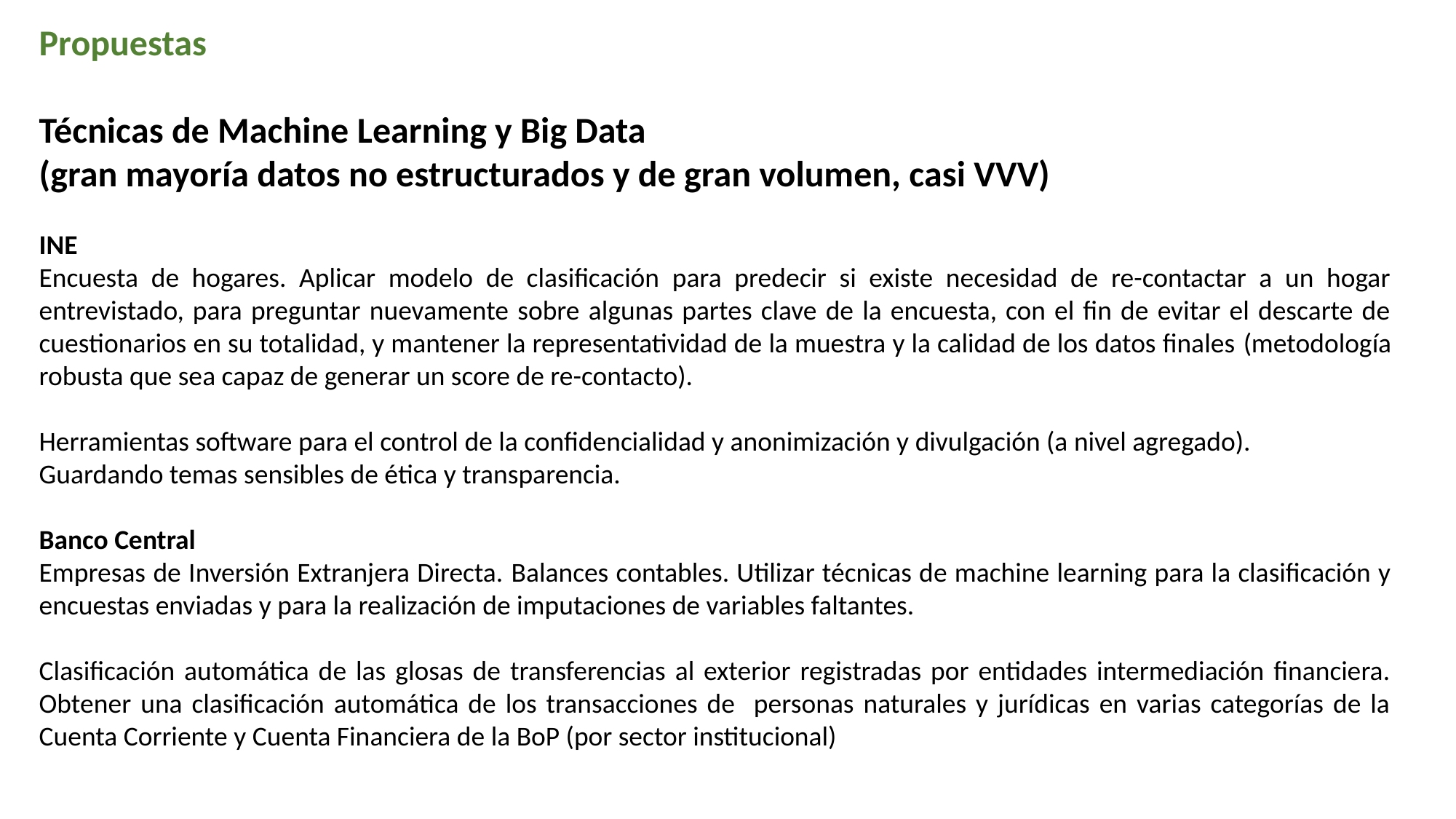

Propuestas

Técnicas de Machine Learning y Big Data
(gran mayoría datos no estructurados y de gran volumen, casi VVV)

INE
Encuesta de hogares. Aplicar modelo de clasificación para predecir si existe necesidad de re-contactar a un hogar entrevistado, para preguntar nuevamente sobre algunas partes clave de la encuesta, con el fin de evitar el descarte de cuestionarios en su totalidad, y mantener la representatividad de la muestra y la calidad de los datos finales (metodología robusta que sea capaz de generar un score de re-contacto).

Herramientas software para el control de la confidencialidad y anonimización y divulgación (a nivel agregado).
Guardando temas sensibles de ética y transparencia.

Banco Central
Empresas de Inversión Extranjera Directa. Balances contables. Utilizar técnicas de machine learning para la clasificación y encuestas enviadas y para la realización de imputaciones de variables faltantes.

Clasificación automática de las glosas de transferencias al exterior registradas por entidades intermediación financiera. Obtener una clasificación automática de los transacciones de  personas naturales y jurídicas en varias categorías de la Cuenta Corriente y Cuenta Financiera de la BoP (por sector institucional)